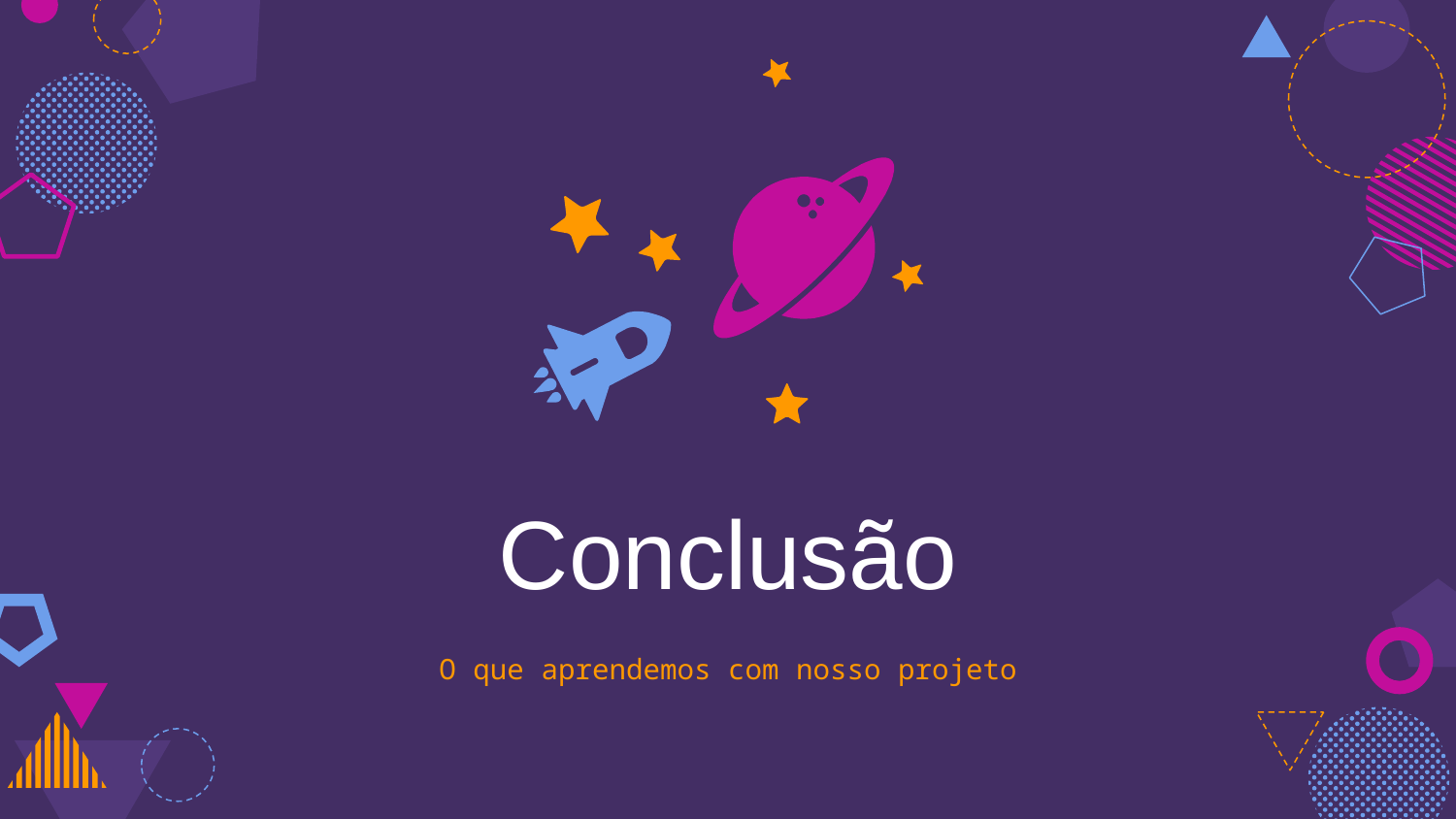

Conclusão
O que aprendemos com nosso projeto